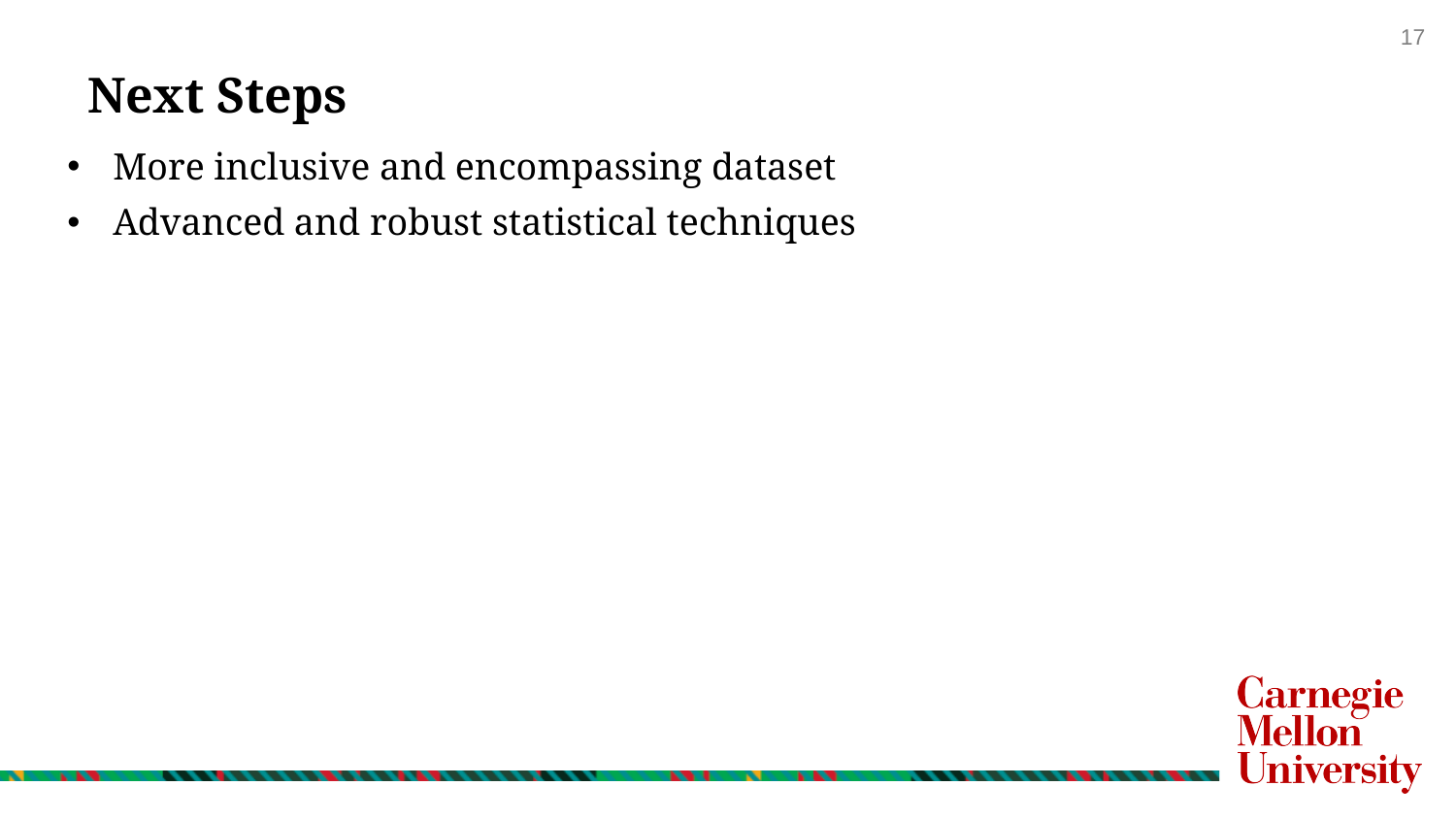

# Next Steps
More inclusive and encompassing dataset
Advanced and robust statistical techniques